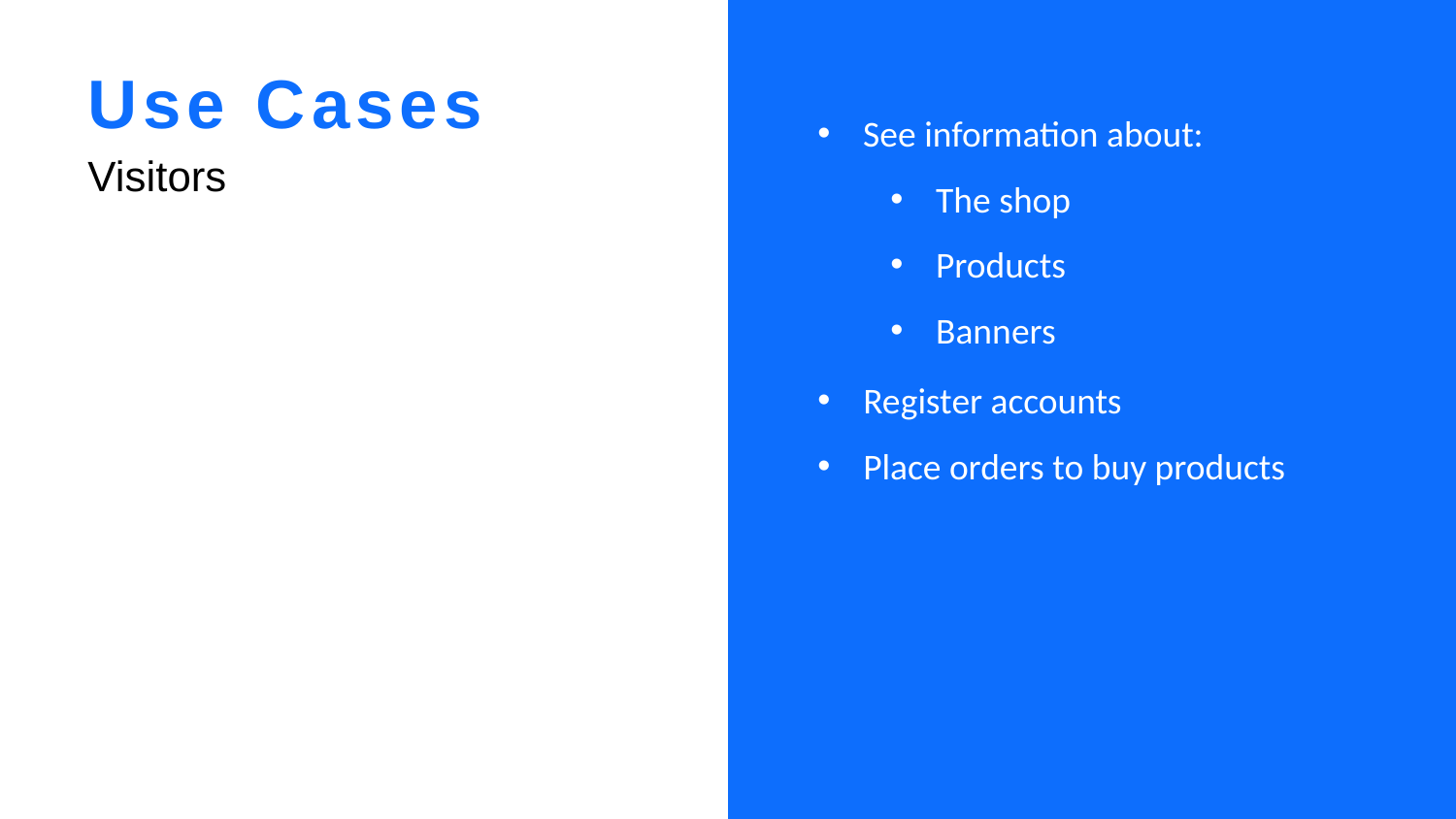

# Use Cases
See information about:
The shop
Products
Banners
Visitors
Register accounts
Place orders to buy products